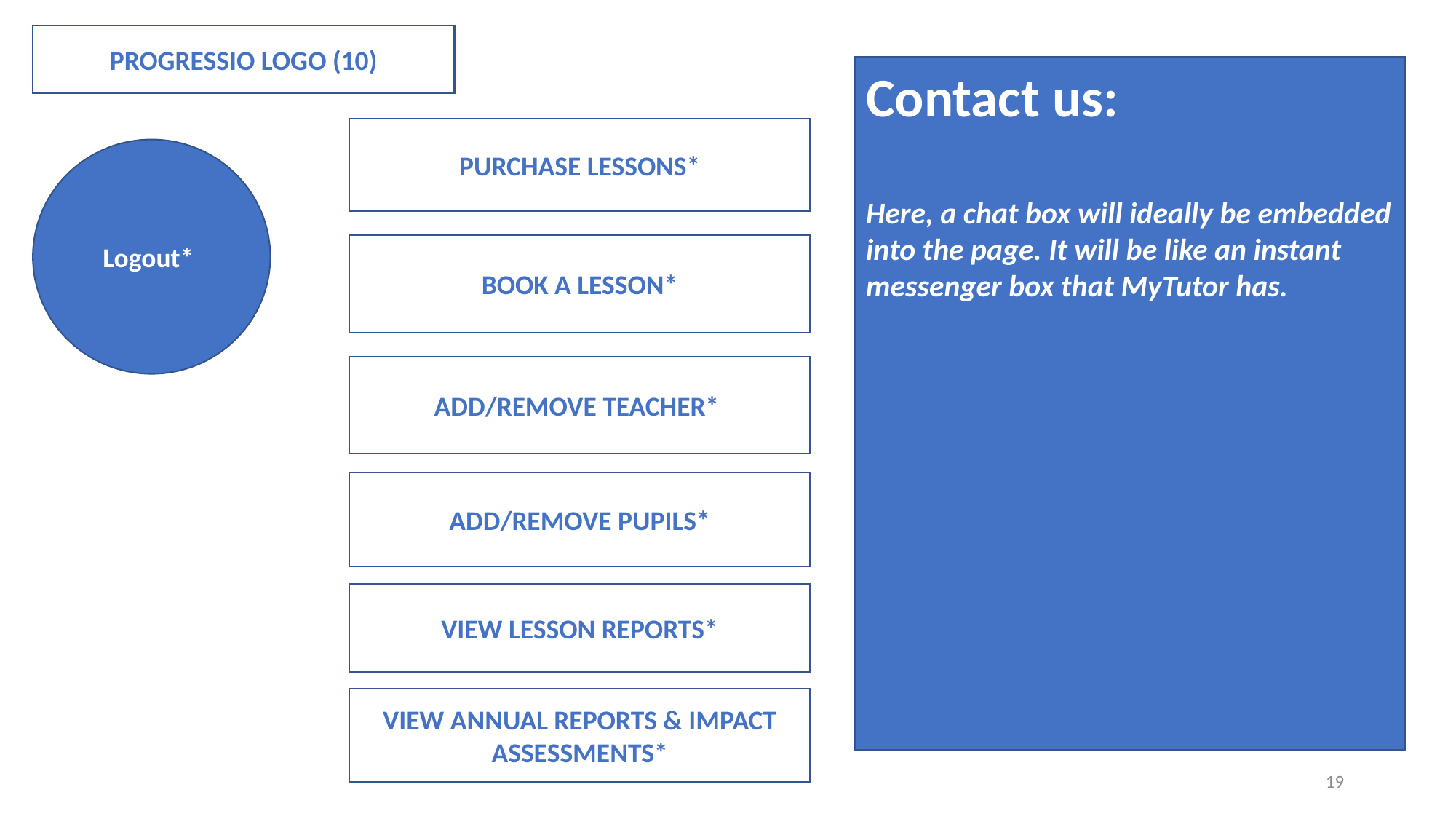

PROGRESSIO LOGO (10)
Contact us:

Here, a chat box will ideally be embedded into the page. It will be like an instant messenger box that MyTutor has.

PURCHASE LESSONS*
Logout*
BOOK A LESSON*
ADD/REMOVE TEACHER*
ADD/REMOVE PUPILS*
VIEW LESSON REPORTS*
VIEW ANNUAL REPORTS & IMPACT ASSESSMENTS*
19